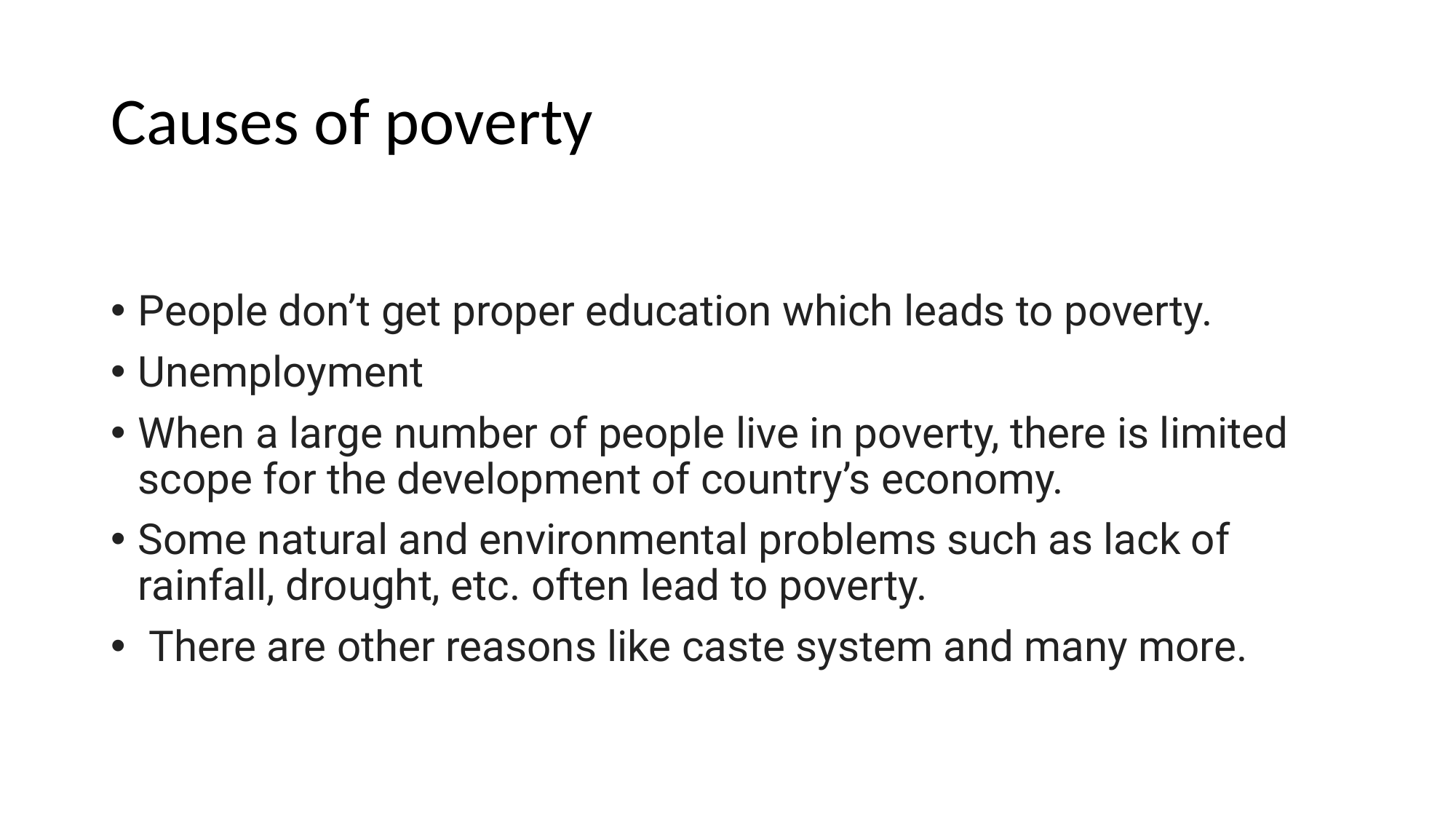

# Causes of poverty

People don’t get proper education which leads to poverty.
Unemployment
When a large number of people live in poverty, there is limited scope for the development of country’s economy.
Some natural and environmental problems such as lack of rainfall, drought, etc. often lead to poverty.
 There are other reasons like caste system and many more.